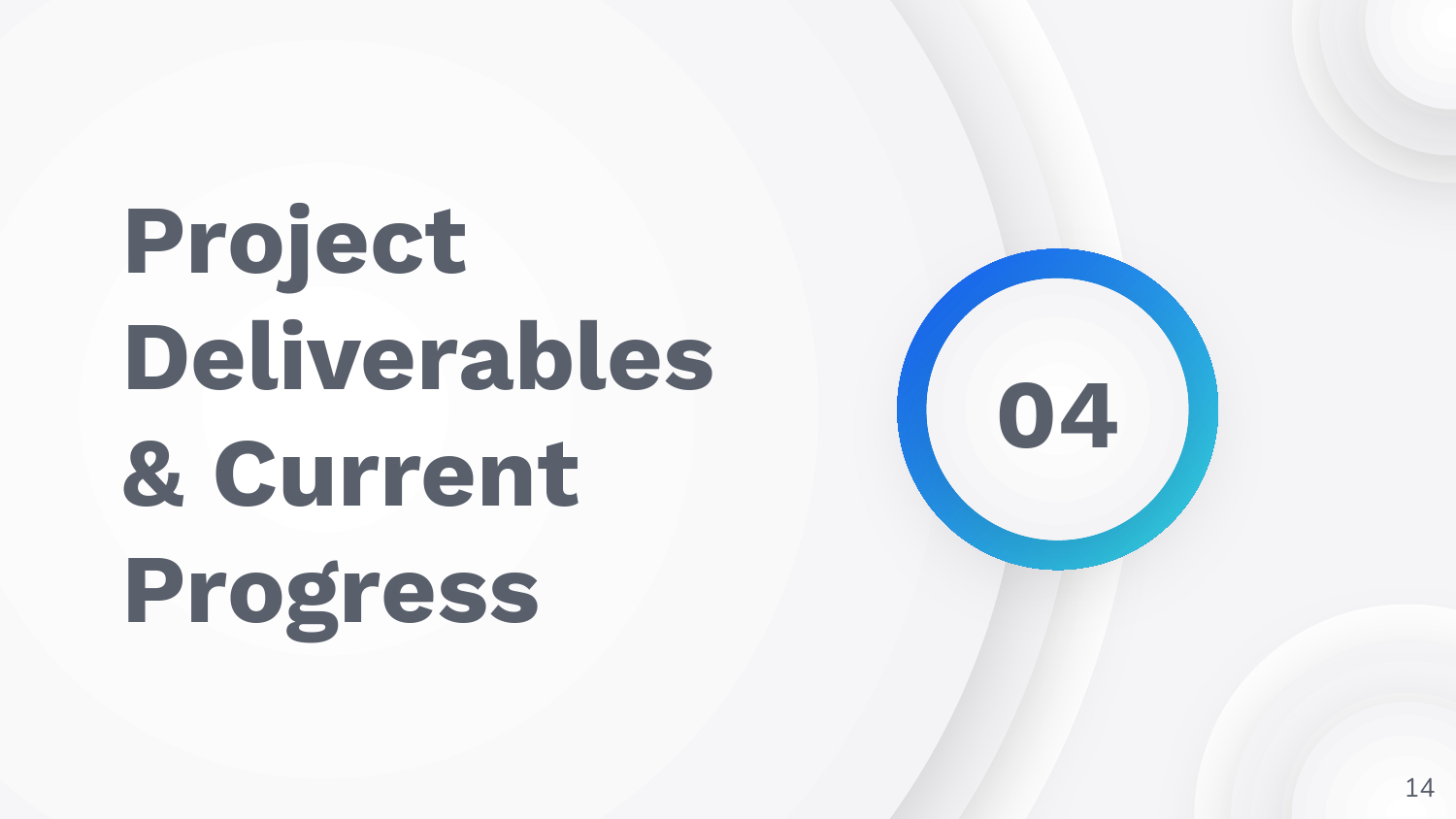

# Project Deliverables & Current Progress
04
14